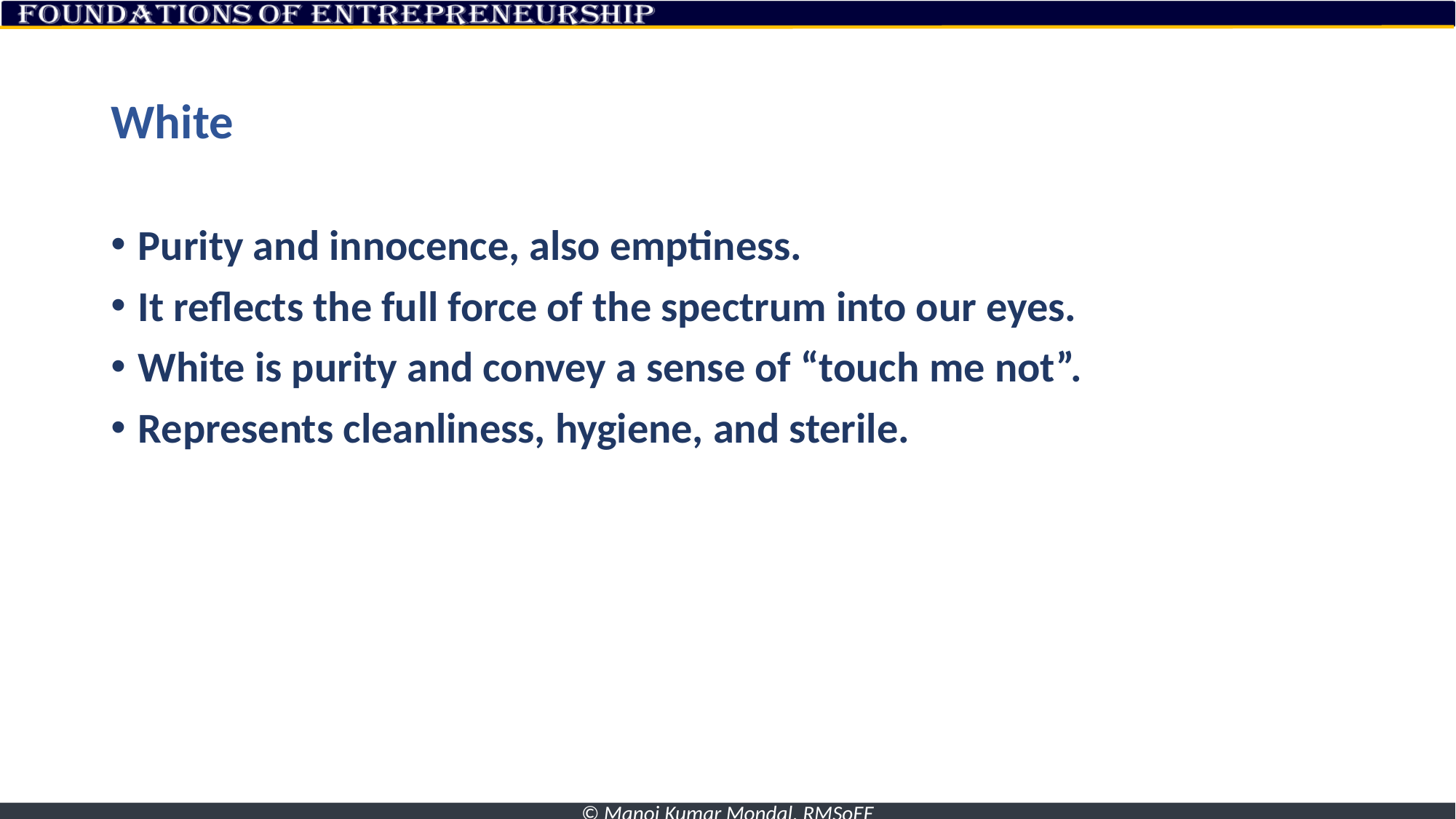

# White
Purity and innocence, also emptiness.
It reflects the full force of the spectrum into our eyes.
White is purity and convey a sense of “touch me not”.
Represents cleanliness, hygiene, and sterile.